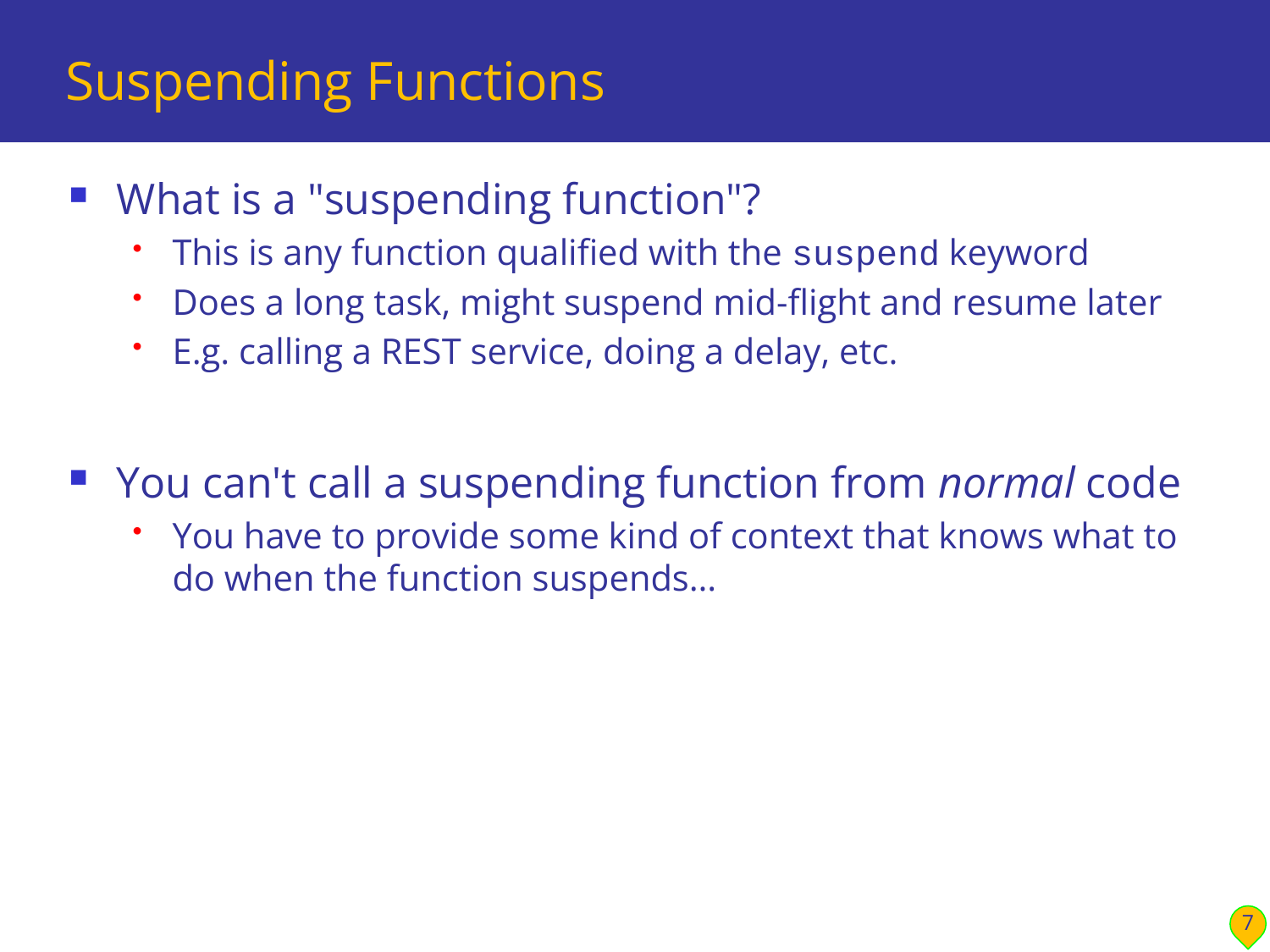

# Suspending Functions
What is a "suspending function"?
This is any function qualified with the suspend keyword
Does a long task, might suspend mid-flight and resume later
E.g. calling a REST service, doing a delay, etc.

You can't call a suspending function from normal code
You have to provide some kind of context that knows what to do when the function suspends…

7